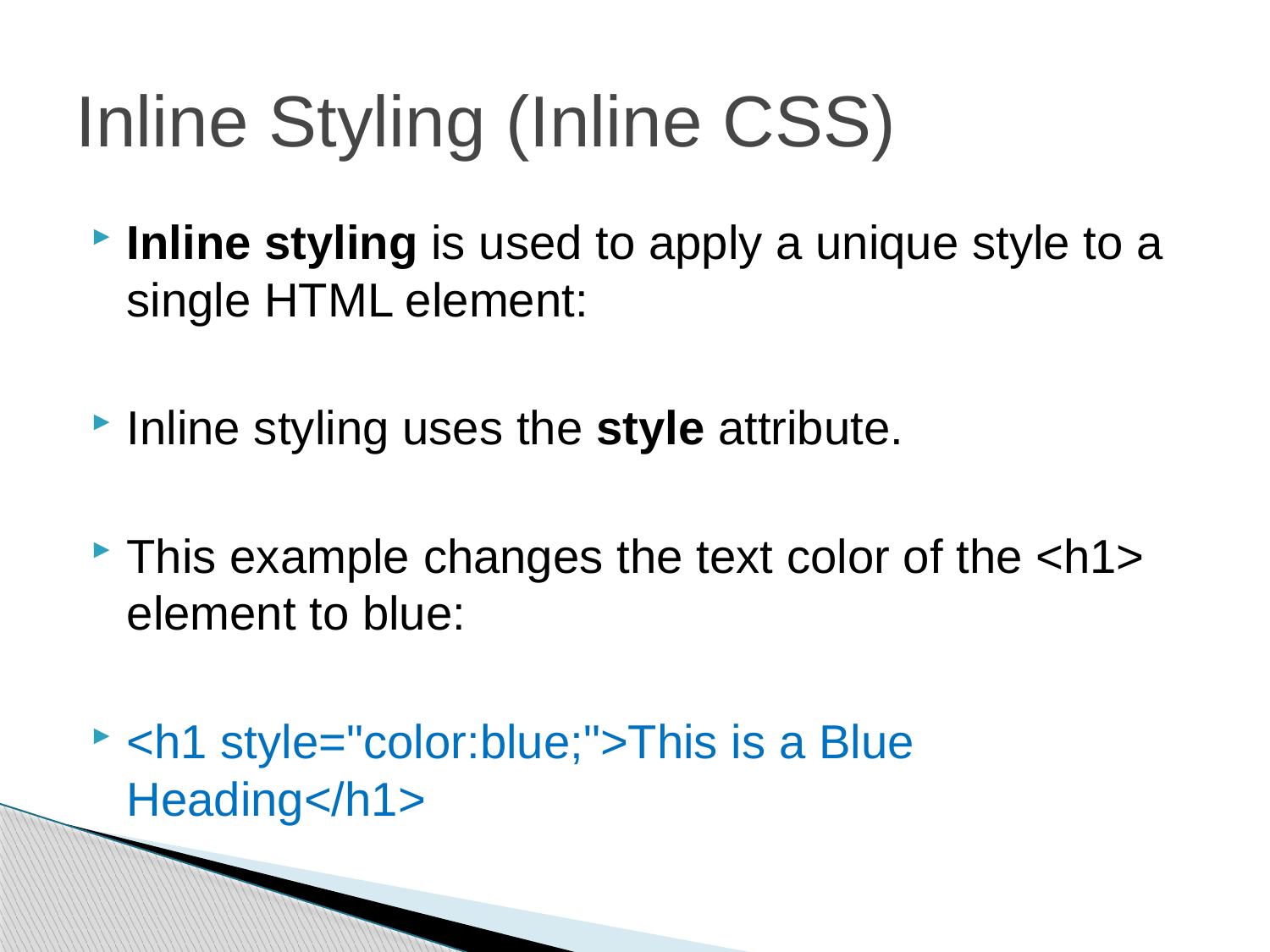

# Inline Styling (Inline CSS)
Inline styling is used to apply a unique style to a single HTML element:

Inline styling uses the style attribute.

This example changes the text color of the <h1> element to blue:

<h1 style="color:blue;">This is a Blue Heading</h1>